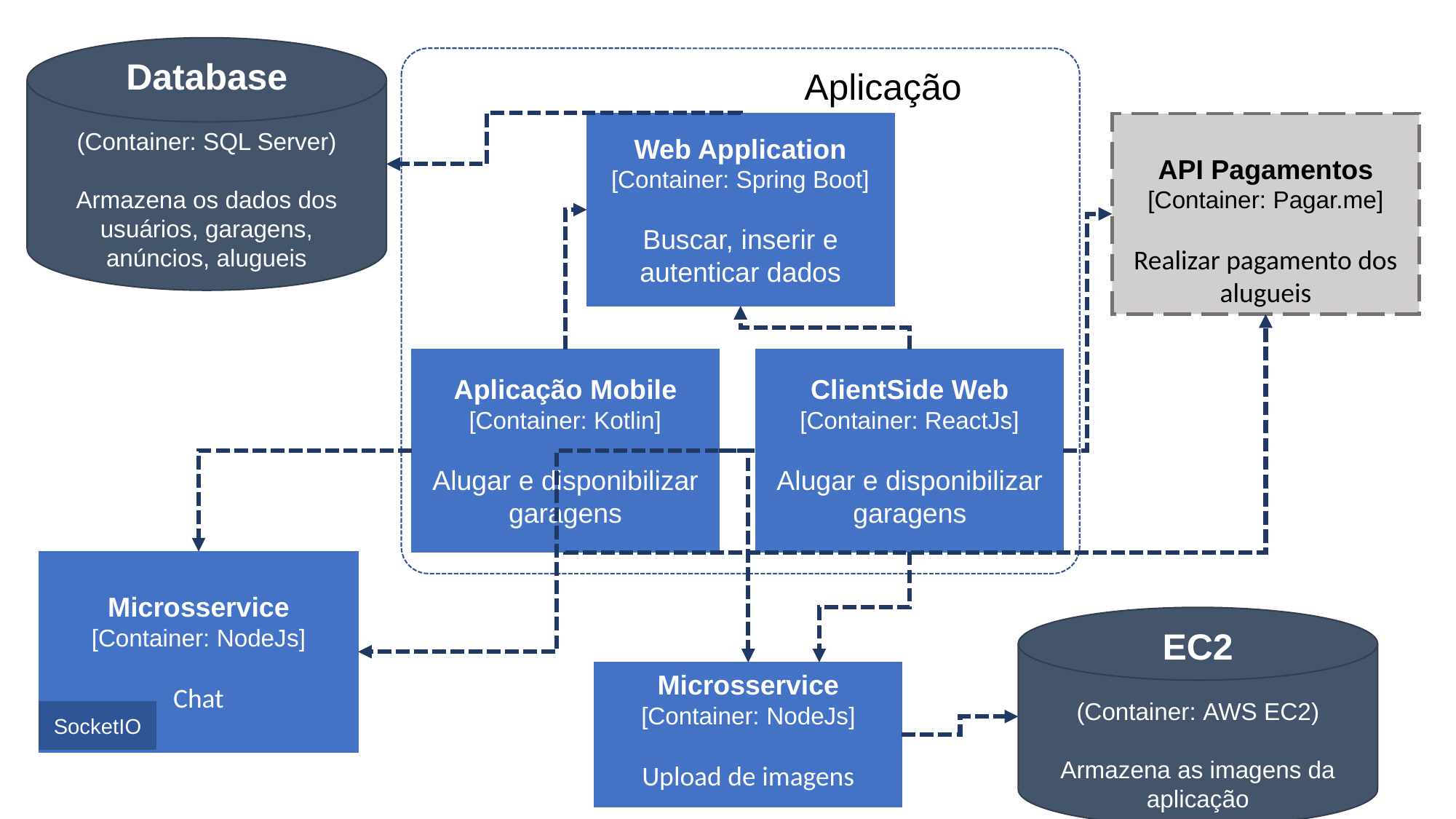

Database

(Container: SQL Server)

Armazena os dados dos usuários, garagens, anúncios, alugueis
Aplicação WEB

API Pagamentos
[Container: Pagar.me]

Realizar pagamento dos alugueis

Web Application
[Container: Spring Boot]

Buscar, inserir e autenticar dados

Aplicação Mobile
[Container: Kotlin]

Alugar e disponibilizar garagens

ClientSide Web
[Container: ReactJs]

Alugar e disponibilizar garagens

Microsservice
[Container: NodeJs]

Chat
EC2

(Container: AWS EC2)

Armazena as imagens da aplicação
Microsservice
[Container: NodeJs]

Upload de imagens
SocketIO